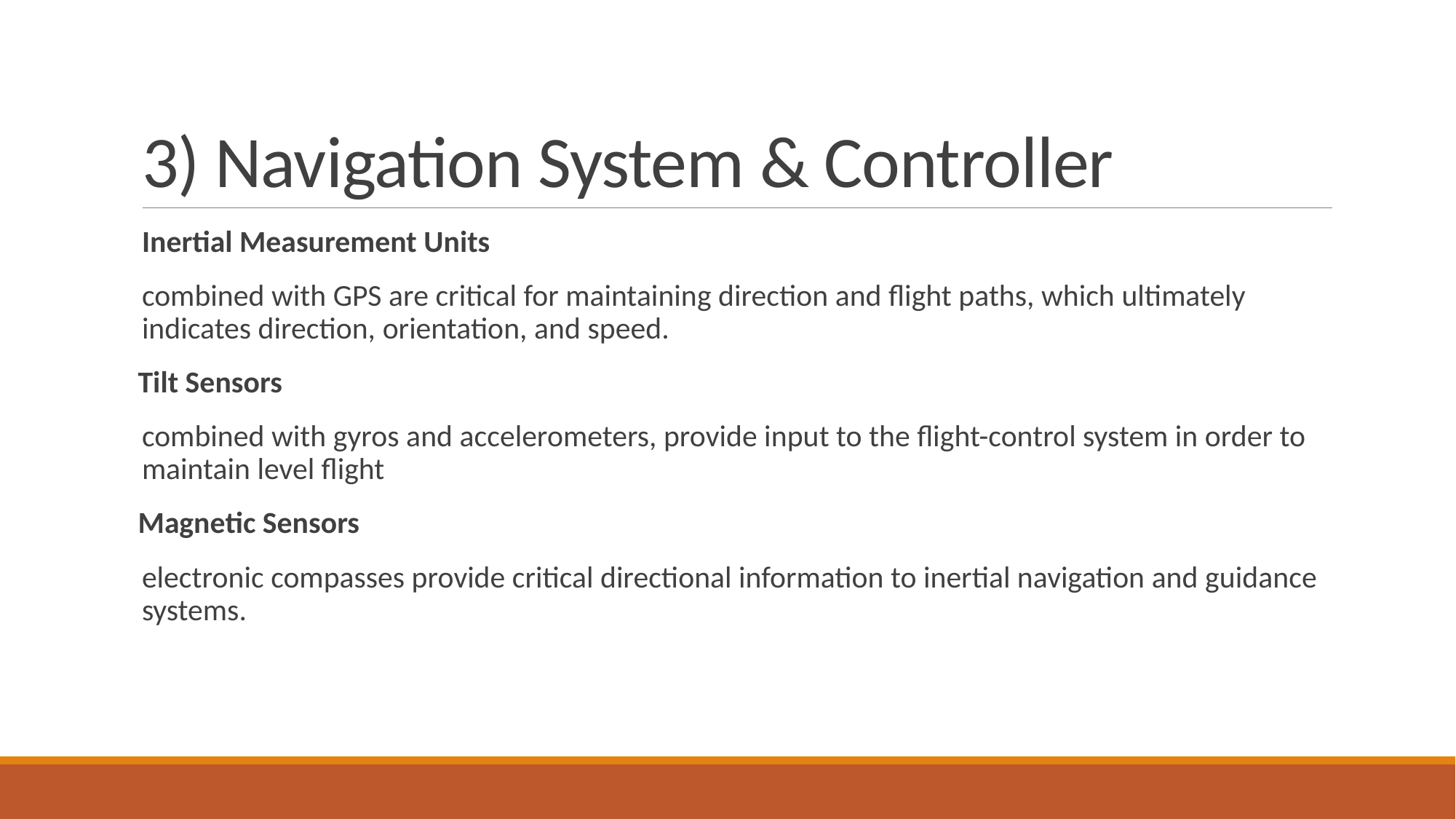

# 3) Navigation System & Controller
Inertial Measurement Units
combined with GPS are critical for maintaining direction and flight paths, which ultimately indicates direction, orientation, and speed.
 Tilt Sensors
combined with gyros and accelerometers, provide input to the flight-control system in order to maintain level flight
 Magnetic Sensors
electronic compasses provide critical directional information to inertial navigation and guidance systems.